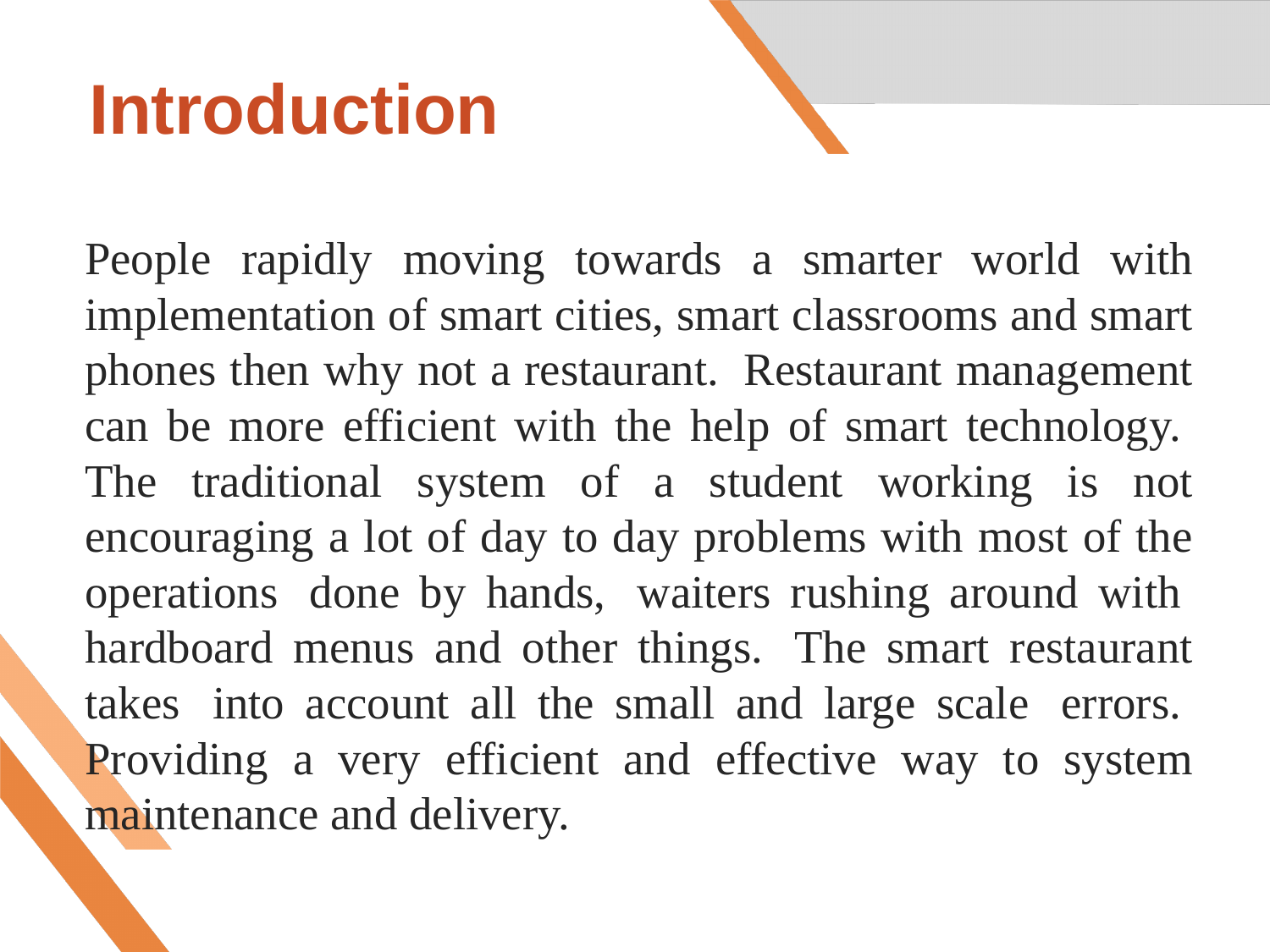

# Introduction
People rapidly moving towards a smarter world with implementation of smart cities, smart classrooms and smart phones then why not a restaurant.  Restaurant management can be more efficient with the help of smart technology.  The traditional system of a student working is not encouraging a lot of day to day problems with most of the operations  done by hands,  waiters rushing around with  hardboard menus and other things.  The smart restaurant takes  into account all the small and large scale  errors.  Providing a very efficient and effective way to system maintenance and delivery.